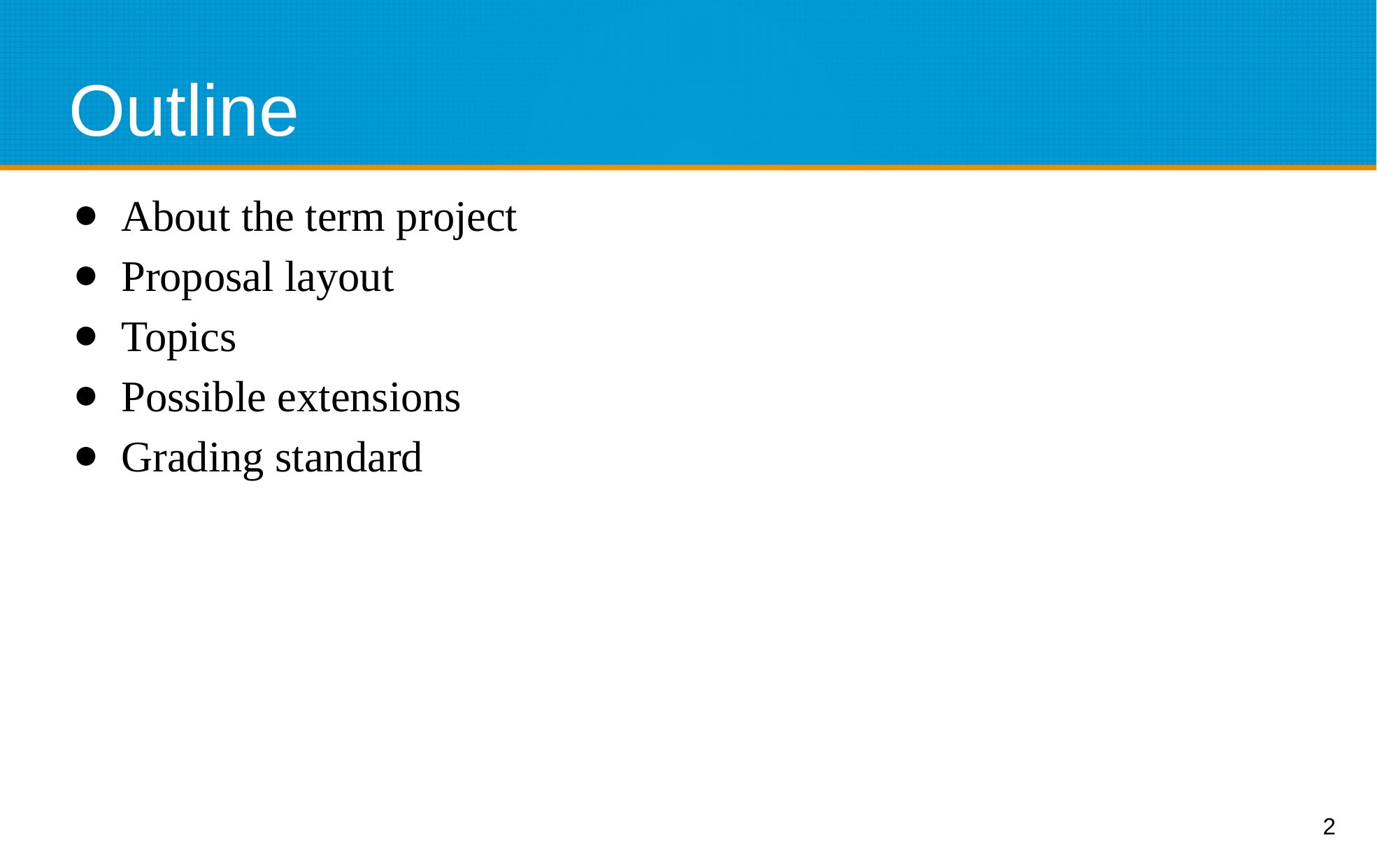

# Outline
About the term project
Proposal layout
Topics
Possible extensions
Grading standard
2